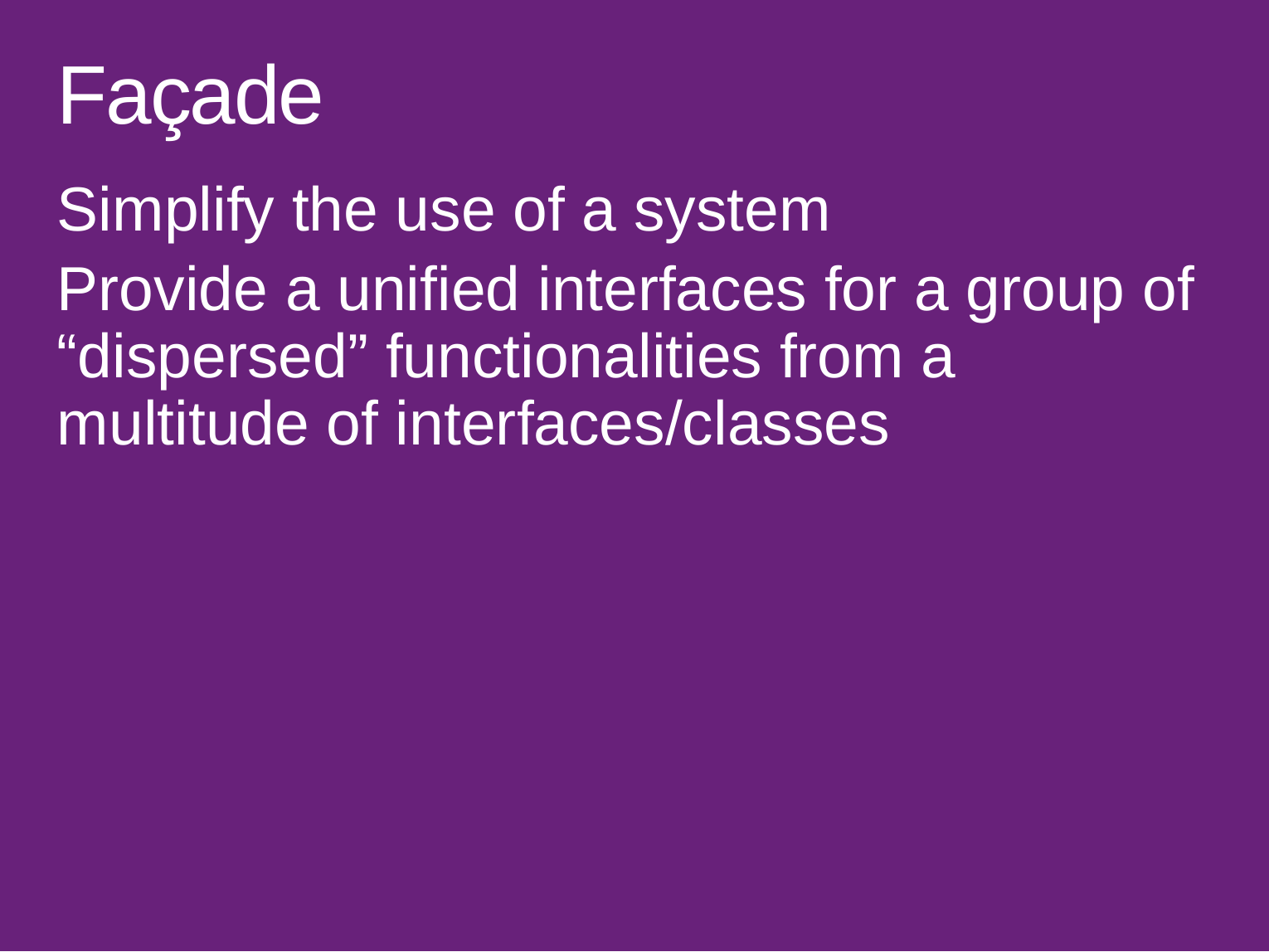

Façade
Simplify the use of a system
Provide a uniﬁed interfaces for a group of “dispersed” functionalities from a multitude of interfaces/classes